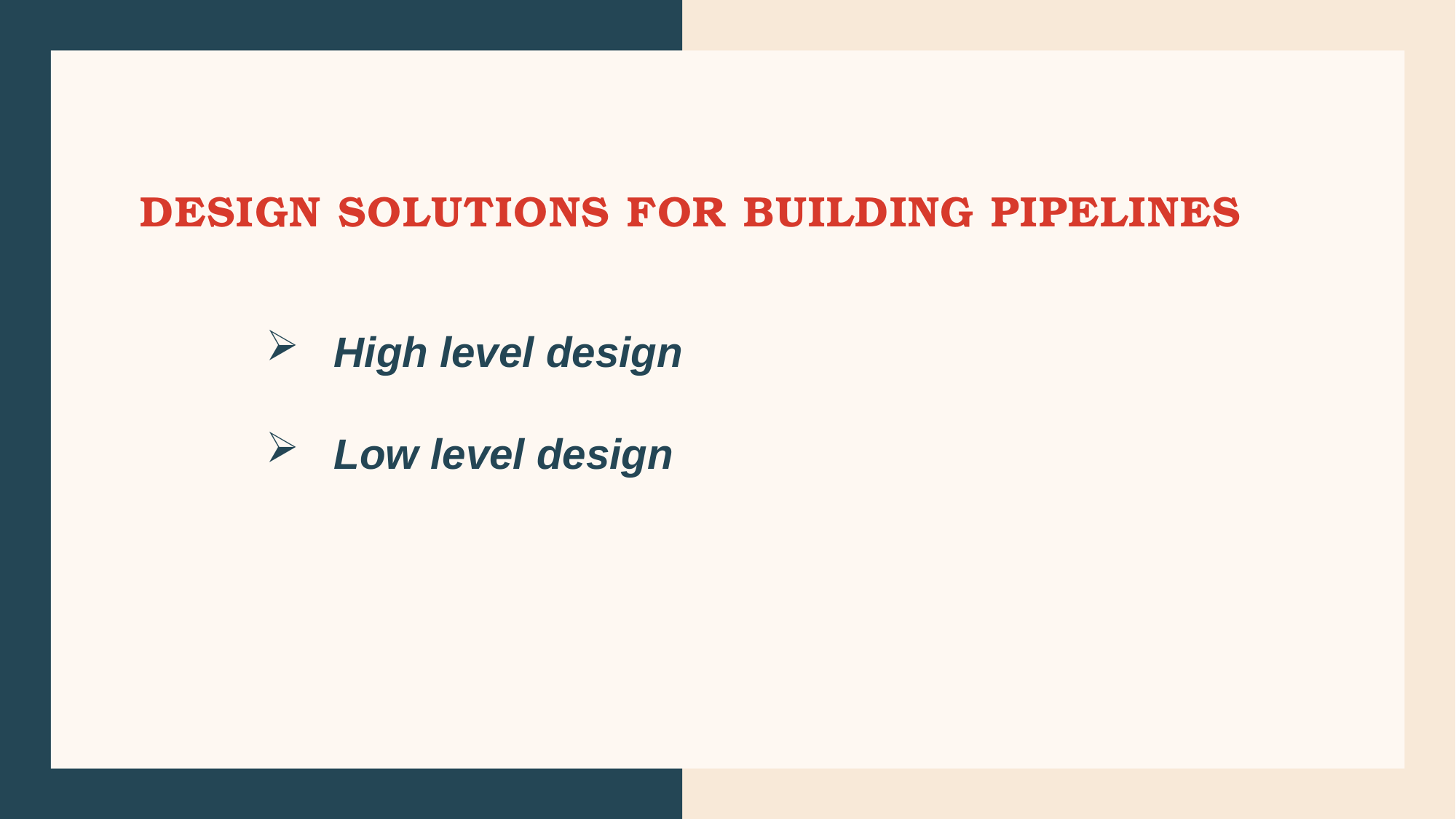

# Design Solutions for building pipelines
High level design

Low level design